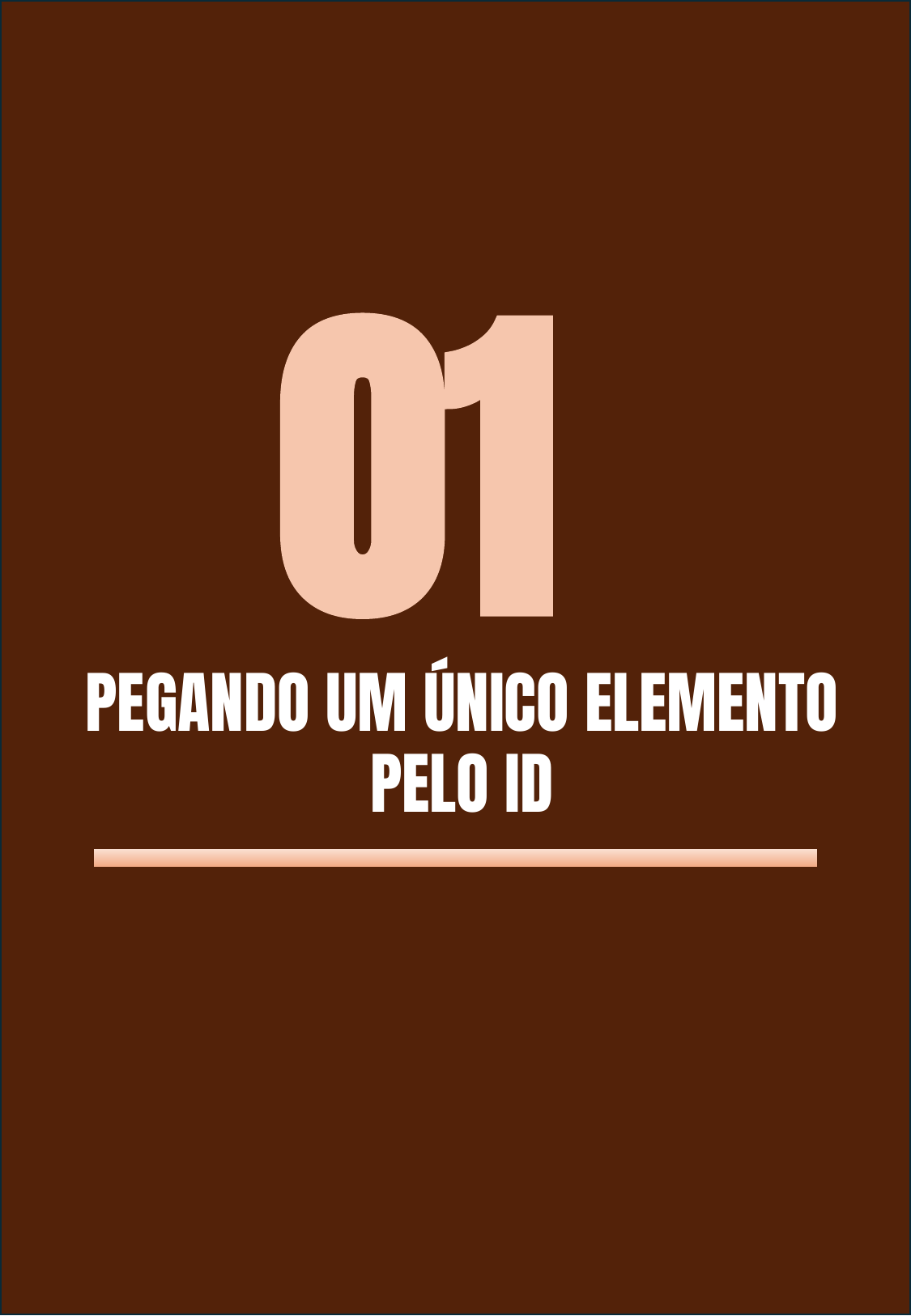

01
PEGANDO UM ÚNICO ELEMENTO PELO ID